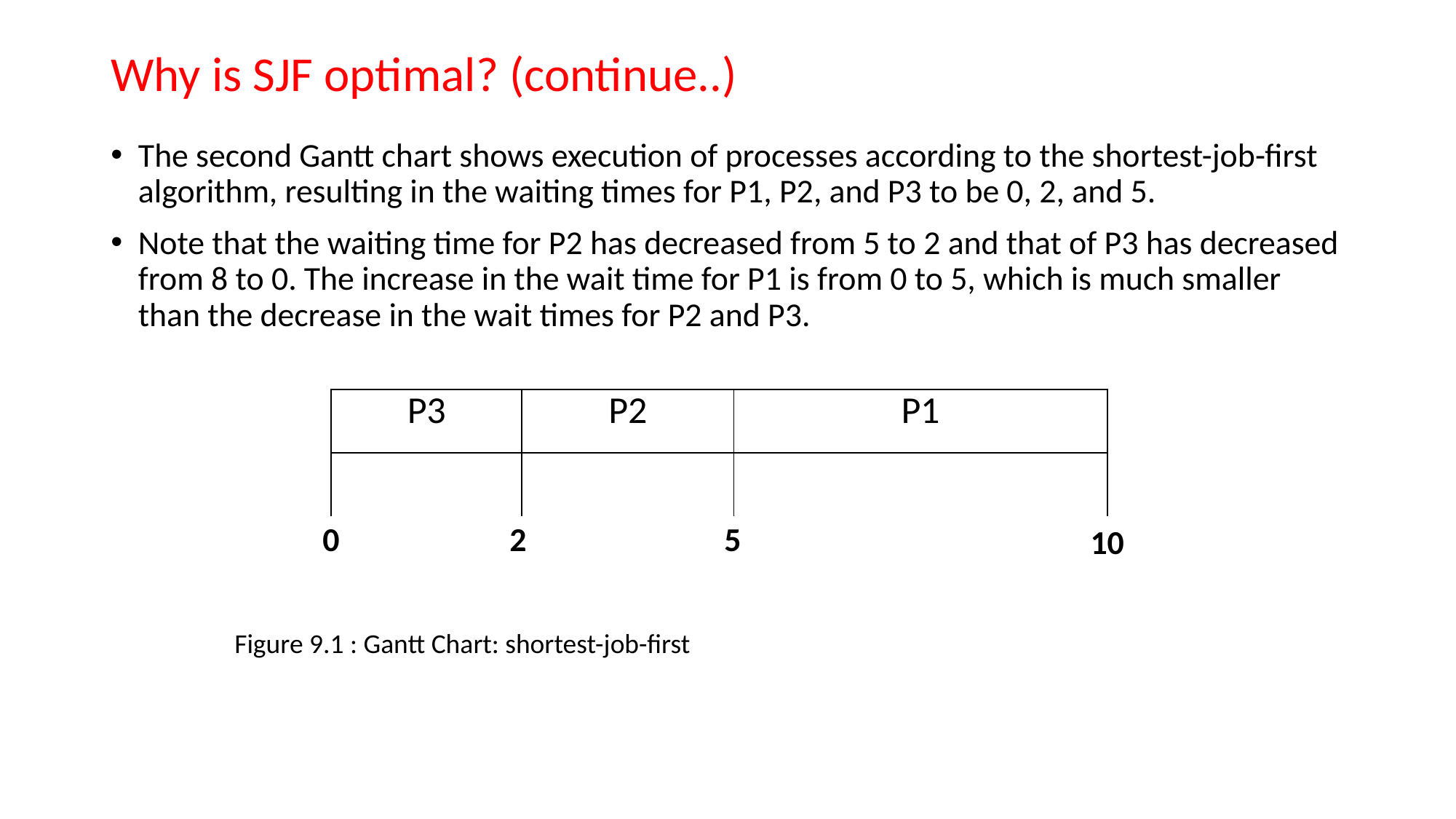

# Why is SJF optimal? (continue..)
The second Gantt chart shows execution of processes according to the shortest-job-first algorithm, resulting in the waiting times for P1, P2, and P3 to be 0, 2, and 5.
Note that the waiting time for P2 has decreased from 5 to 2 and that of P3 has decreased from 8 to 0. The increase in the wait time for P1 is from 0 to 5, which is much smaller than the decrease in the wait times for P2 and P3.
| P3 | P2 | P1 |
| --- | --- | --- |
|  |  |  |
5
0
2
10
Figure 9.1 : Gantt Chart: shortest-job-first